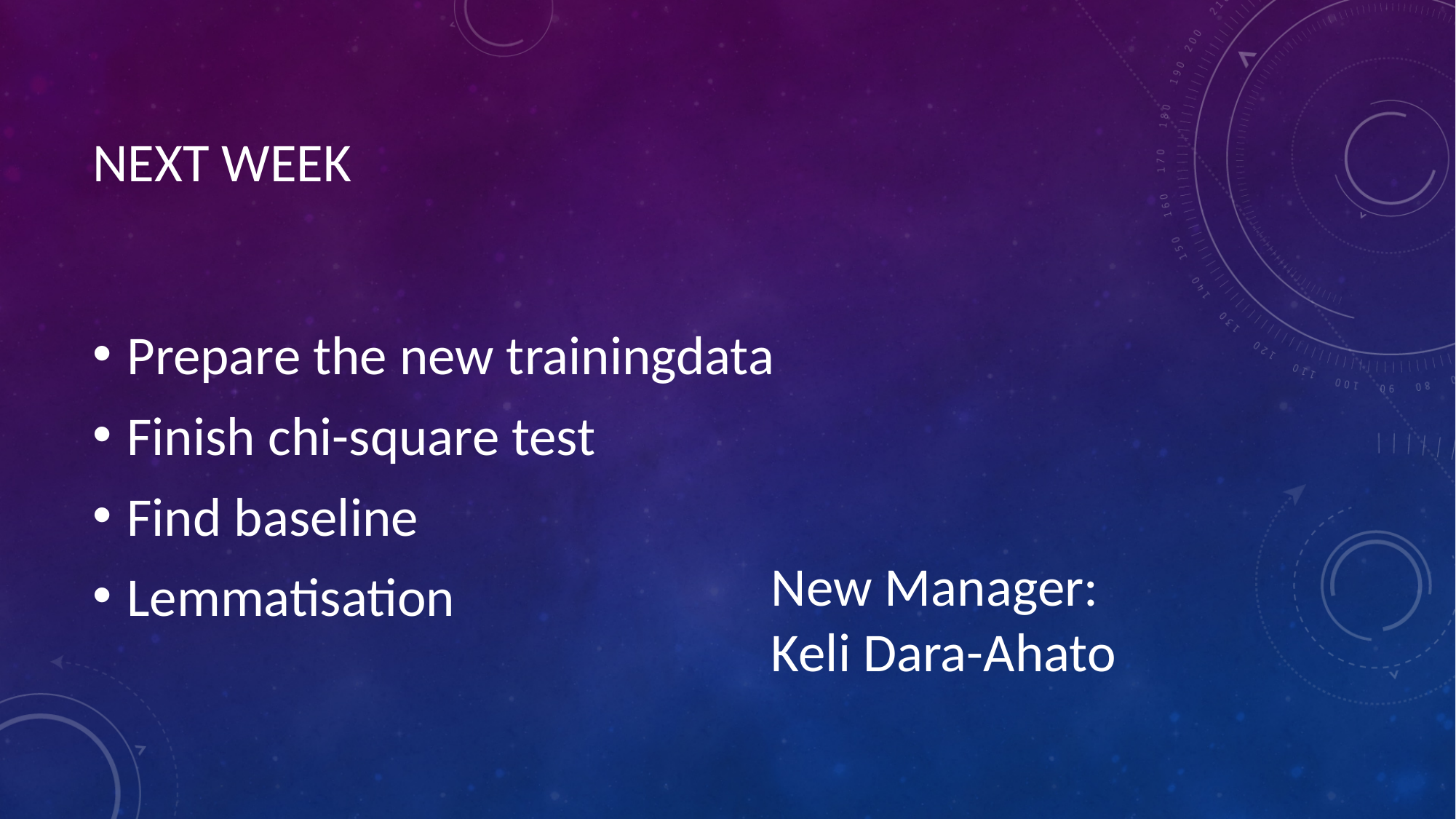

# Next week
Prepare the new trainingdata
Finish chi-square test
Find baseline
Lemmatisation
New Manager:
Keli Dara-Ahato